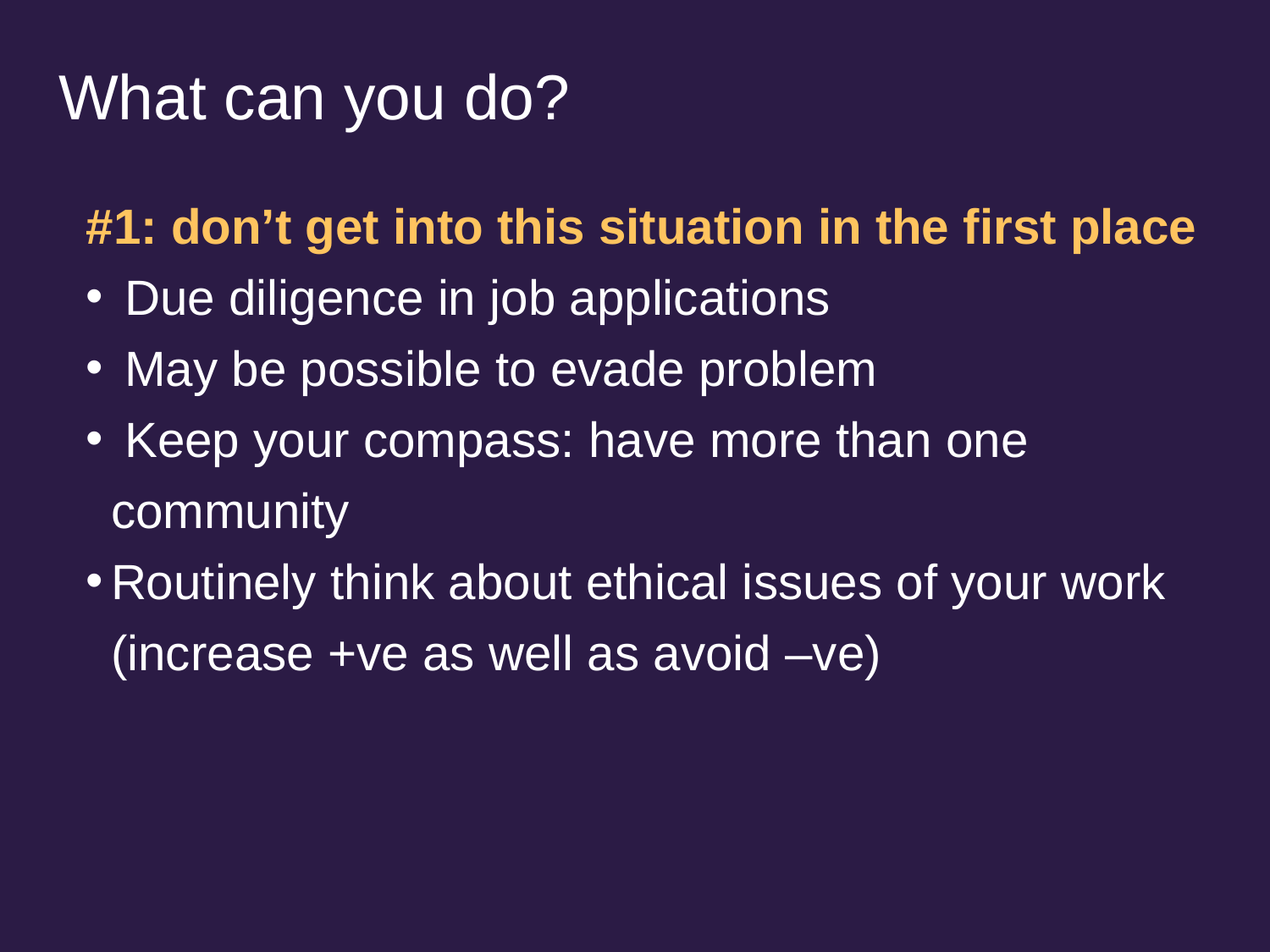

# What can you do?

#1: don’t get into this situation in the first place
 Due diligence in job applications
 May be possible to evade problem
 Keep your compass: have more than one community
Routinely think about ethical issues of your work (increase +ve as well as avoid –ve)